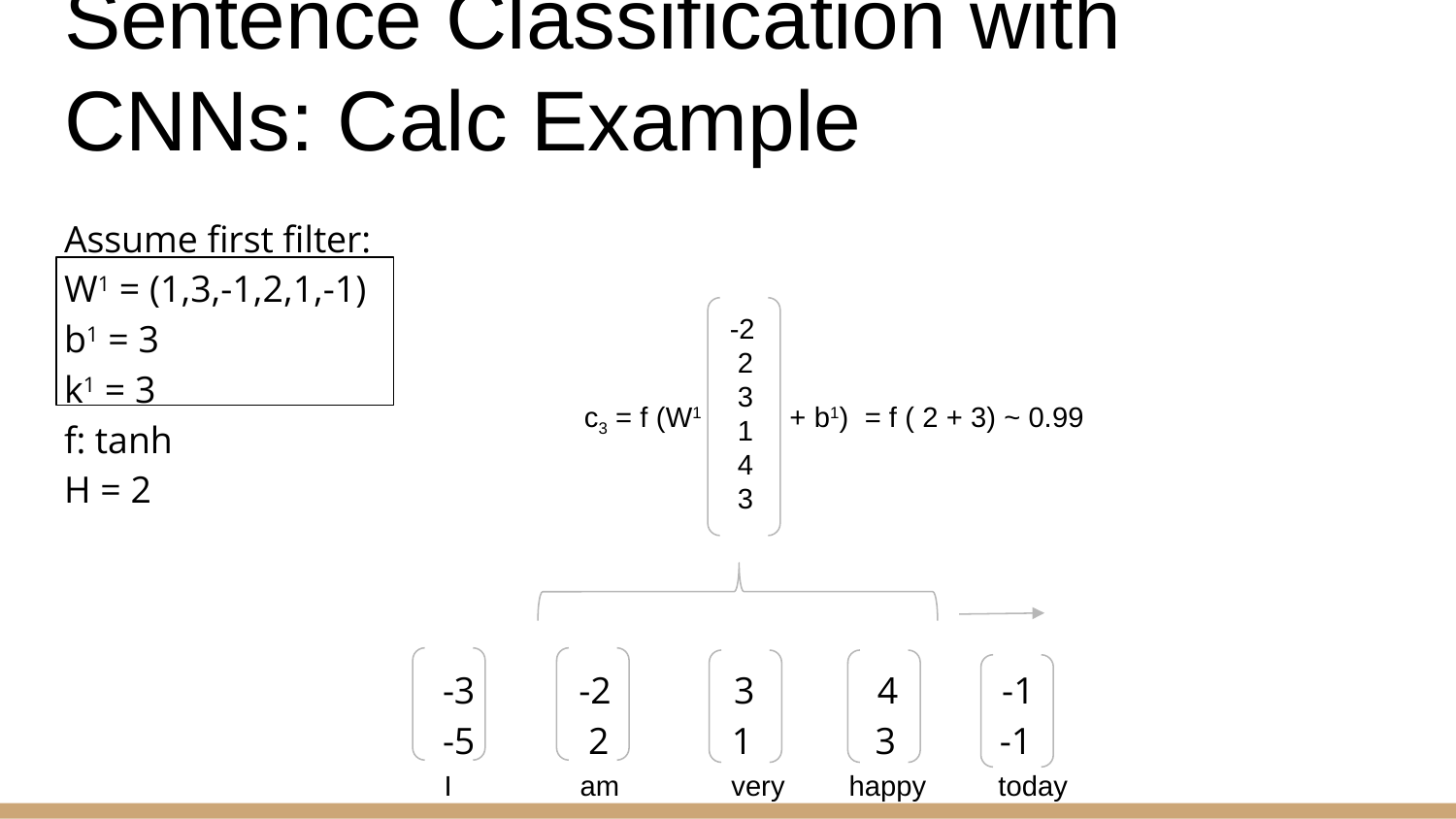

# Sentence Classification with CNNs: Calc Example
Assume first filter:
W1 = (1,3,-1,2,1,-1)
b1 = 3
k1 = 3
f: tanh
H = 2

                                        -3           -2             3             4           -1
                                        -5            2             1             3           -1

-2
 2
 3
 1
 4
 3

c3 = f (W1           + b1)  = f ( 2 + 3) ~ 0.99

I                am              very        happy         today